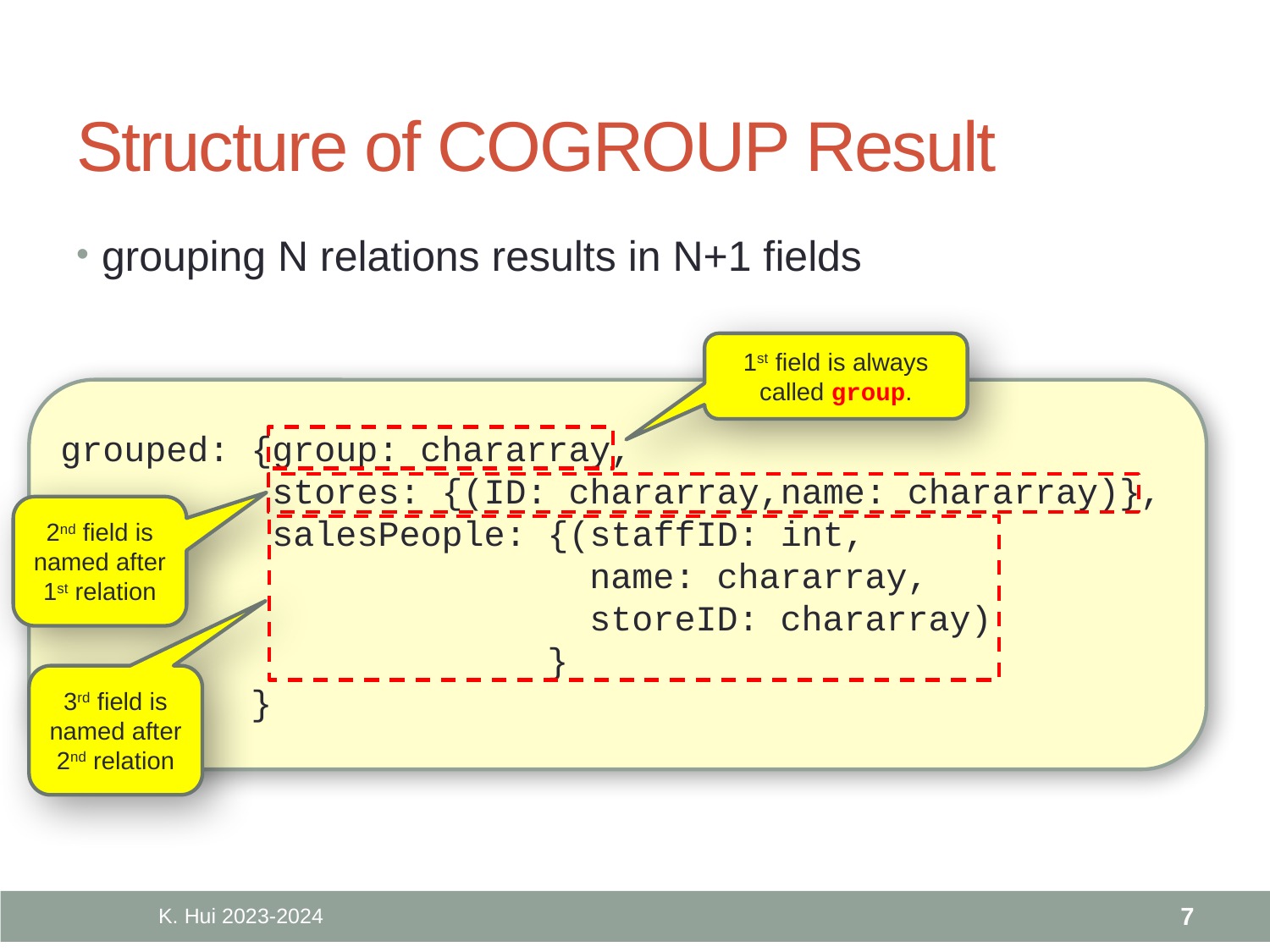

# Structure of COGROUP Result
grouping N relations results in N+1 fields

1st field is always called group.

grouped: {group: chararray,
          stores: {(ID: chararray,name: chararray)},
          salesPeople: {(staffID: int,
                         name: chararray,
                         storeID: chararray)
                       }
         }

2nd field is named after 1st relation

3rd field is named after 2nd relation
K. Hui 2023-2024
7